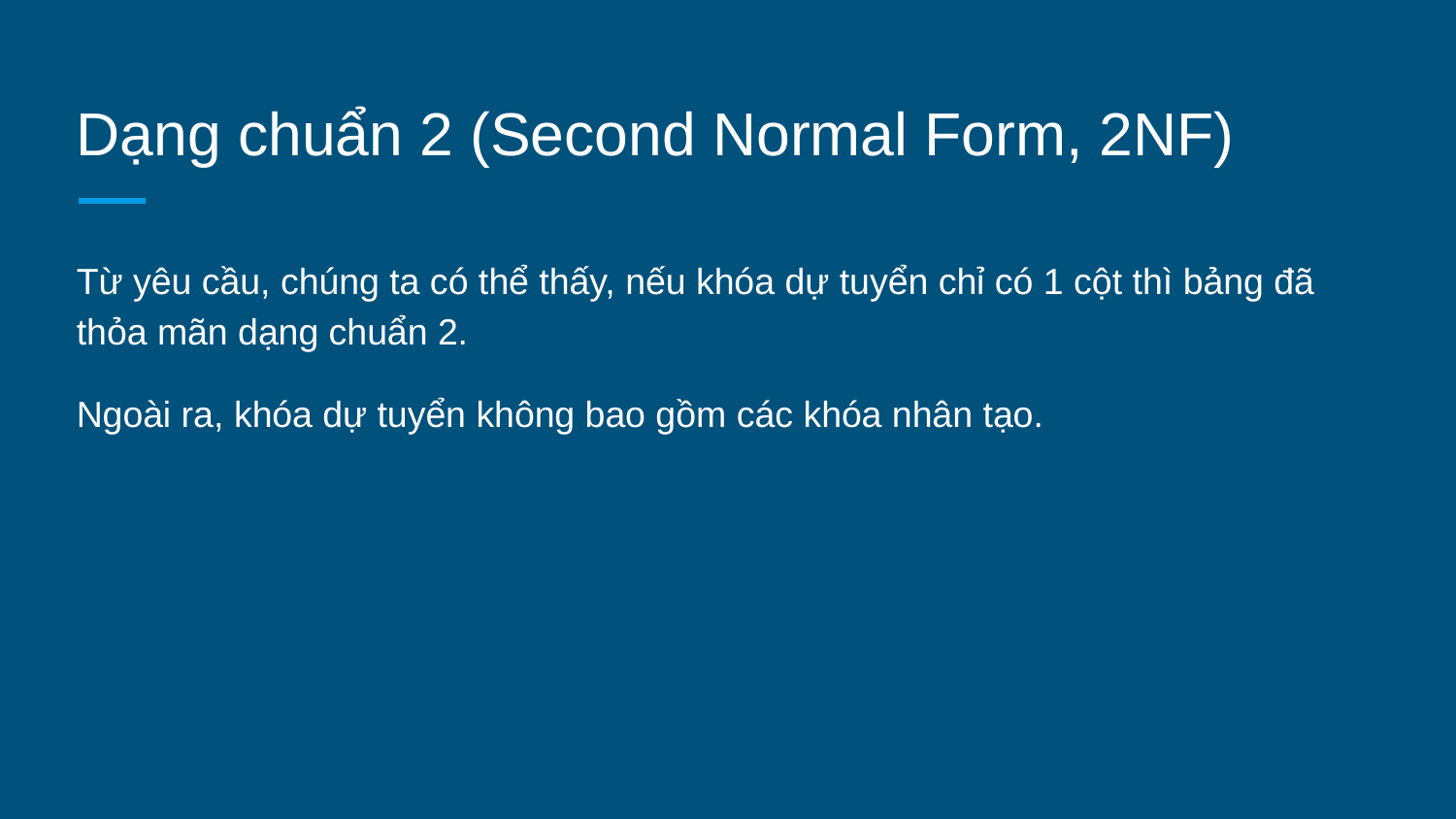

# Dạng chuẩn 2 (Second Normal Form, 2NF)
Từ yêu cầu, chúng ta có thể thấy, nếu khóa dự tuyển chỉ có 1 cột thì bảng đã thỏa mãn dạng chuẩn 2.
Ngoài ra, khóa dự tuyển không bao gồm các khóa nhân tạo.